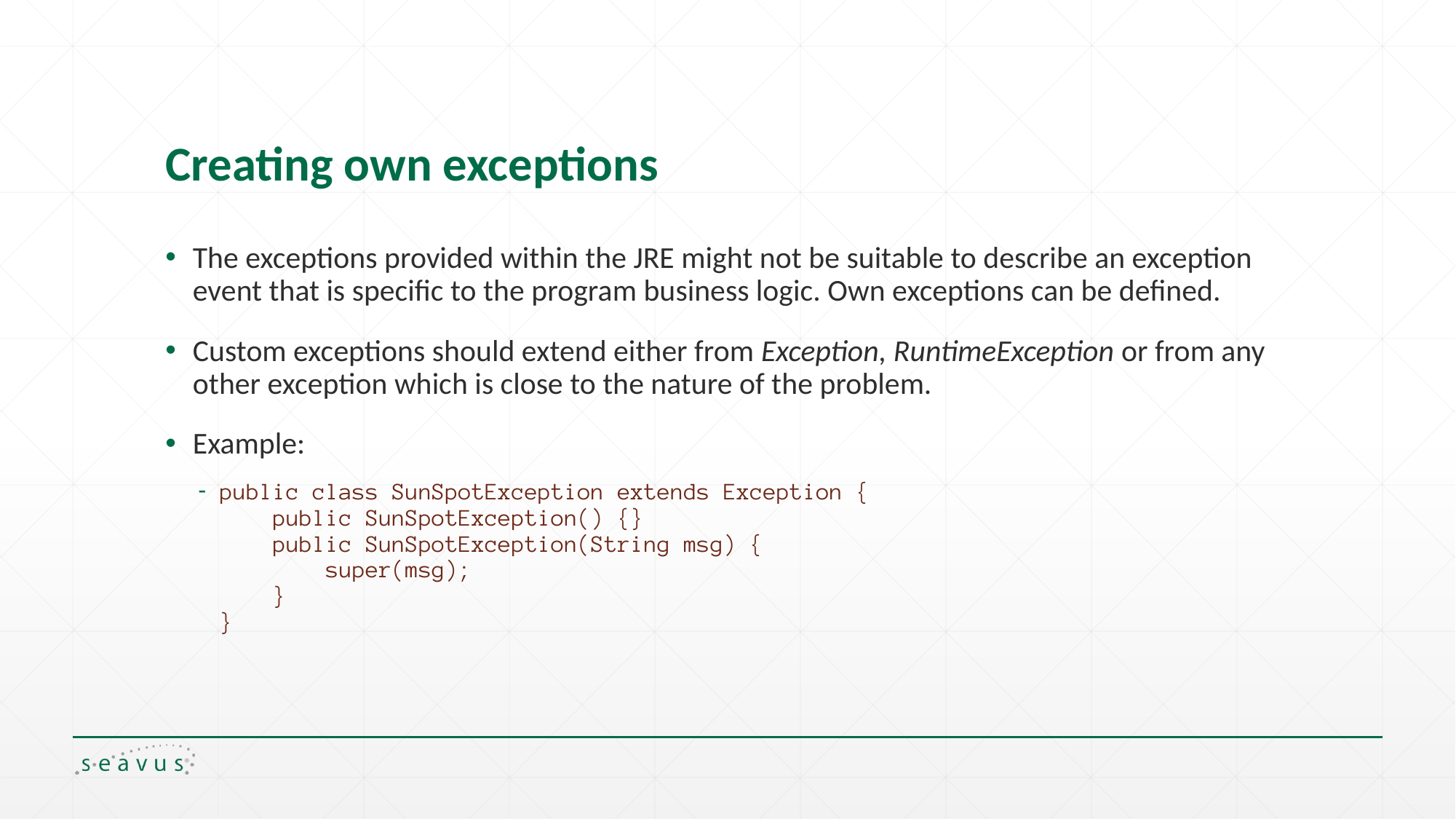

# Creating own exceptions
The exceptions provided within the JRE might not be suitable to describe an exception event that is specific to the program business logic. Own exceptions can be defined.
Custom exceptions should extend either from Exception, RuntimeException or from any other exception which is close to the nature of the problem.
Example:
public class SunSpotException extends Exception {
    public SunSpotException() {}
    public SunSpotException(String msg) {
        super(msg);
    }
}